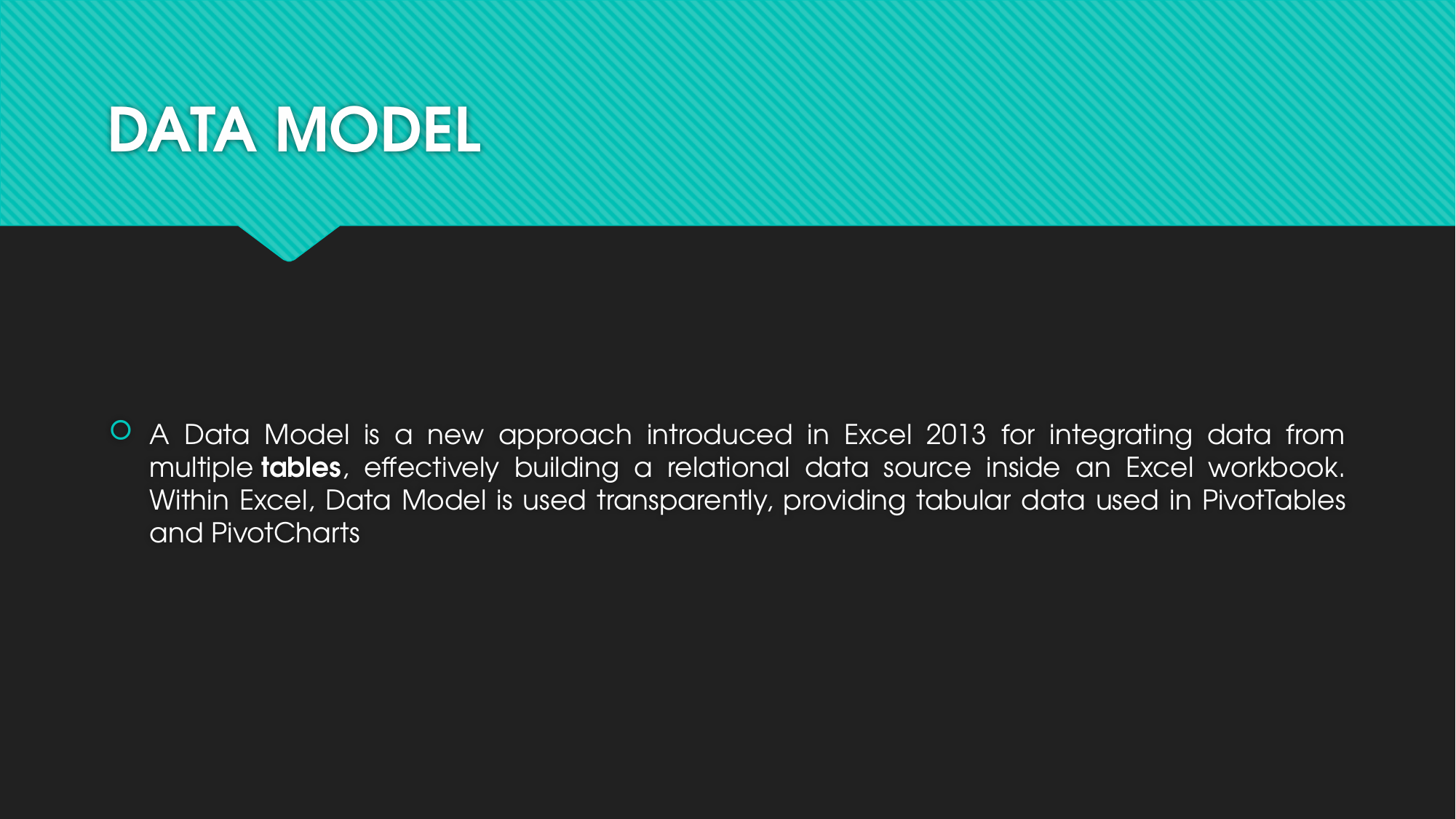

# DATA MODEL
A Data Model is a new approach introduced in Excel 2013 for integrating data from multiple tables, effectively building a relational data source inside an Excel workbook. Within Excel, Data Model is used transparently, providing tabular data used in PivotTables and PivotCharts